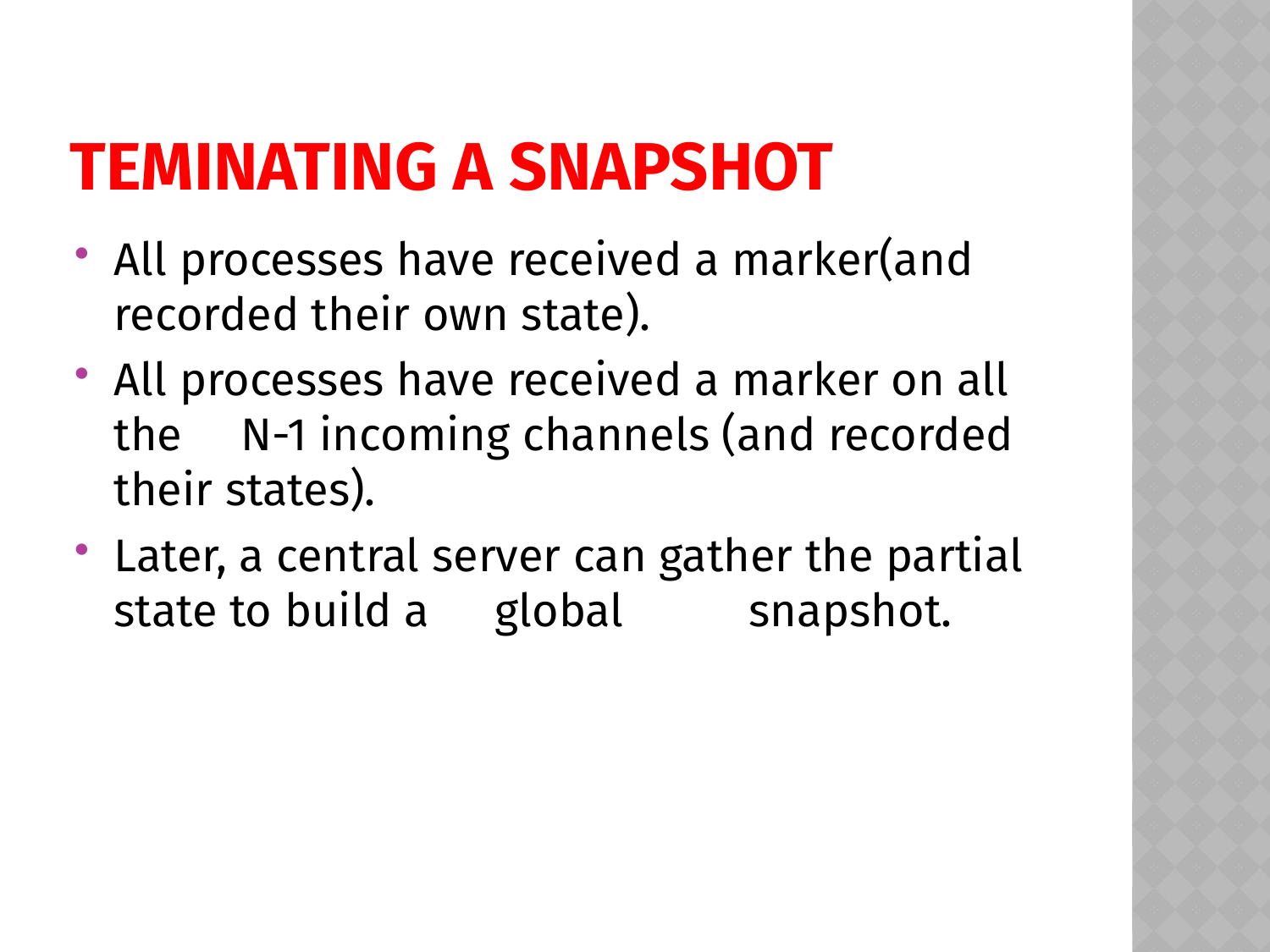

# Teminating a snapshot
All processes have received a marker(and recorded their own state).
All processes have received a marker on all the	N-1 incoming channels (and recorded their states).
Later, a central server can gather the partial state to build a	global	snapshot.